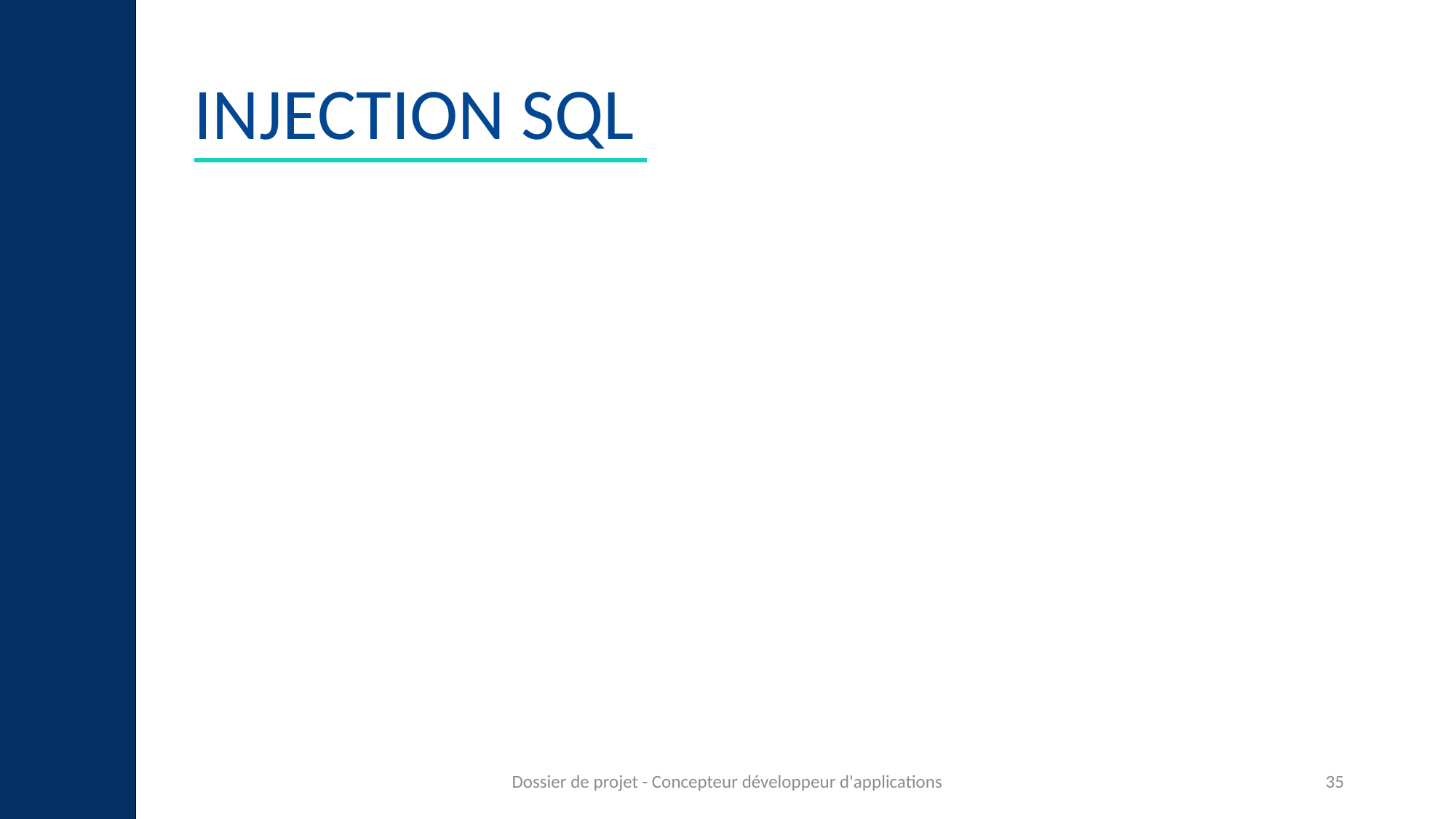

# INJECTION SQL

Dossier de projet - Concepteur développeur d'applications
35